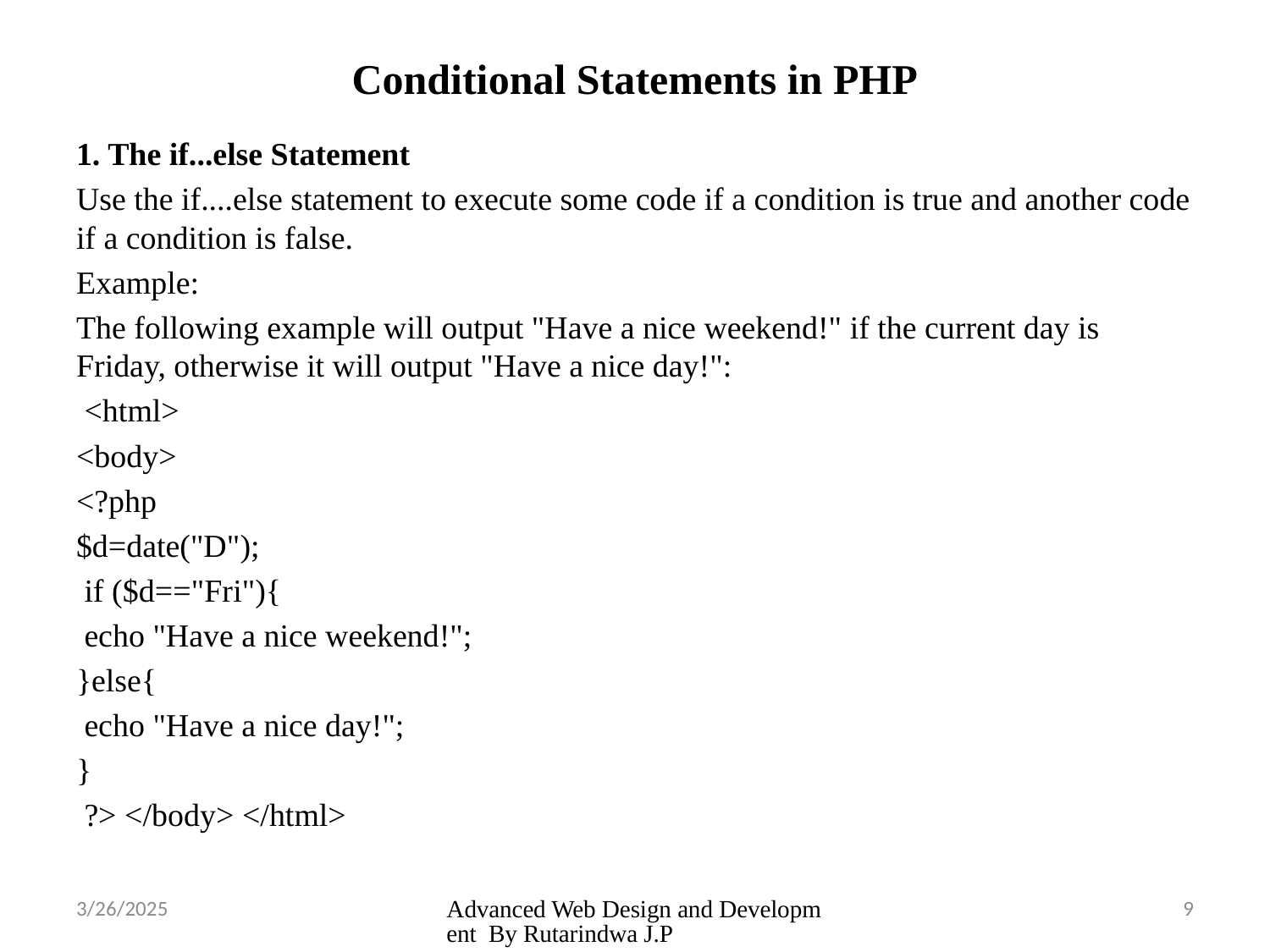

# Conditional Statements in PHP
1. The if...else Statement
Use the if....else statement to execute some code if a condition is true and another code if a condition is false.
Example:
The following example will output "Have a nice weekend!" if the current day is Friday, otherwise it will output "Have a nice day!":
 <html>
<body>
<?php
$d=date("D");
 if ($d=="Fri"){
 echo "Have a nice weekend!";
}else{
 echo "Have a nice day!";
}
 ?> </body> </html>

3/26/2025
Advanced Web Design and Development  By Rutarindwa J.P
9